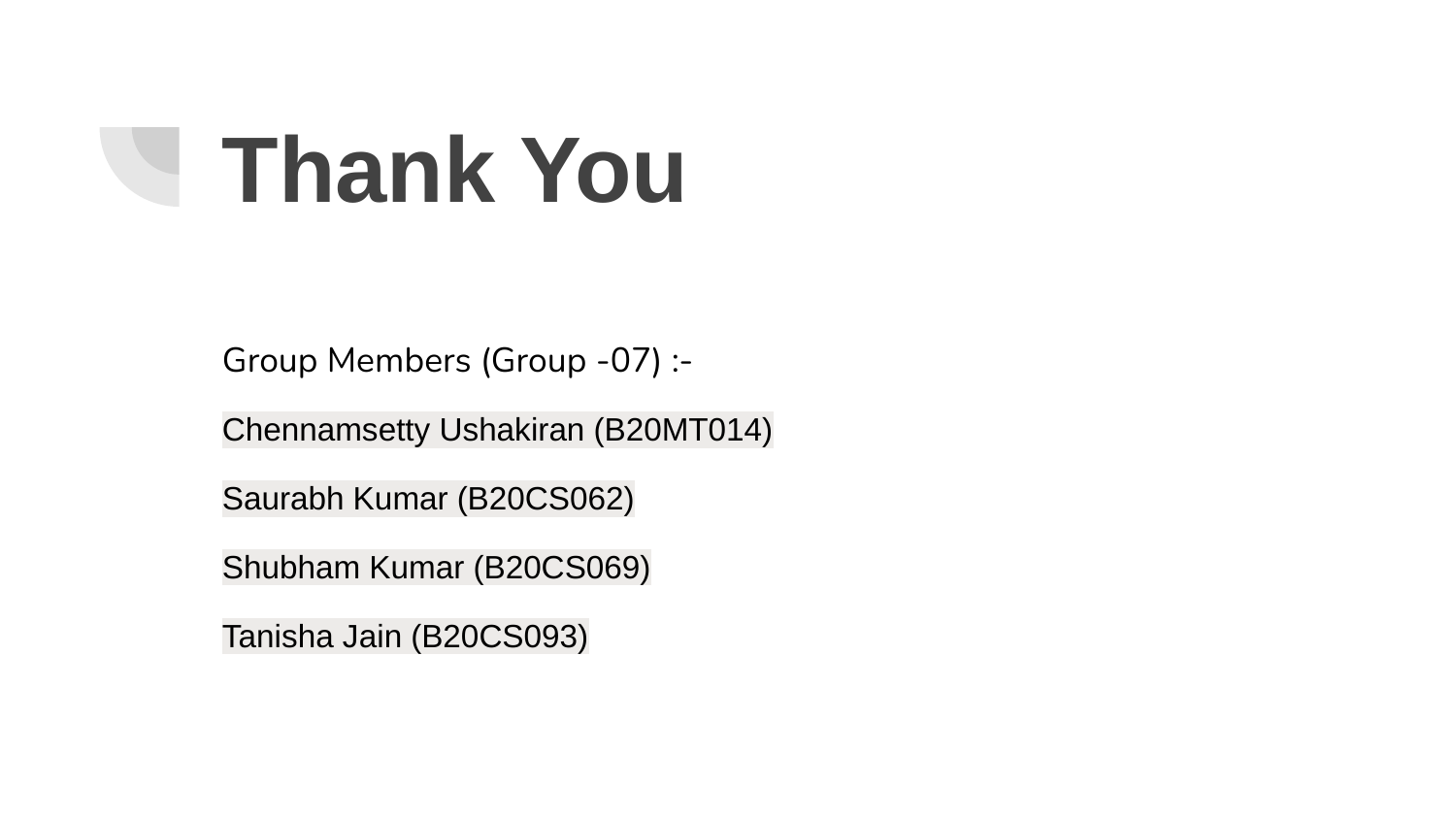

# Thank You
Group Members (Group -07) :-
Chennamsetty Ushakiran (B20MT014)
Saurabh Kumar (B20CS062)
Shubham Kumar (B20CS069)
Tanisha Jain (B20CS093)